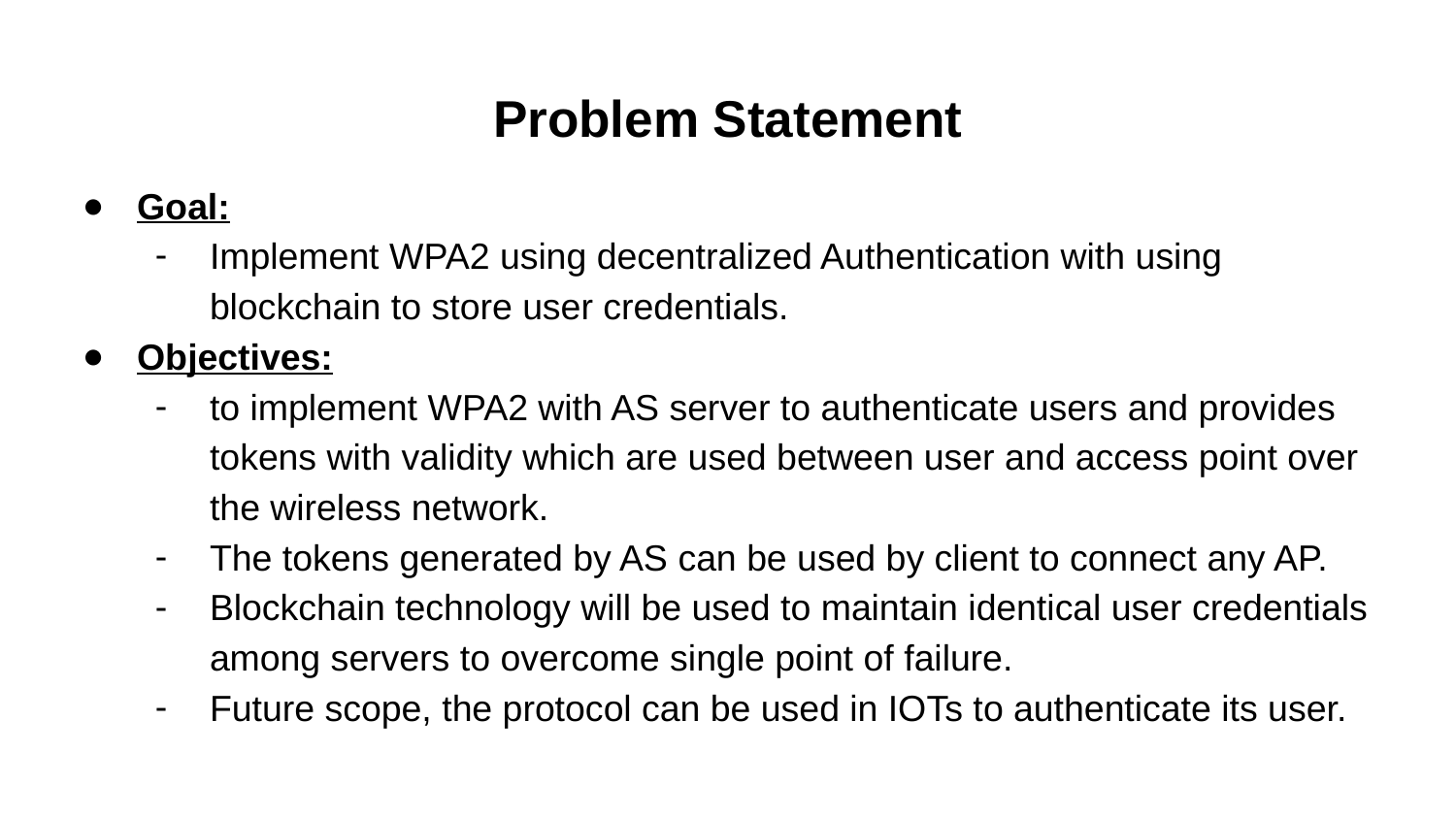

# Problem Statement
Goal:
Implement WPA2 using decentralized Authentication with using blockchain to store user credentials.
Objectives:
to implement WPA2 with AS server to authenticate users and provides tokens with validity which are used between user and access point over the wireless network.
The tokens generated by AS can be used by client to connect any AP.
Blockchain technology will be used to maintain identical user credentials among servers to overcome single point of failure.
Future scope, the protocol can be used in IOTs to authenticate its user.